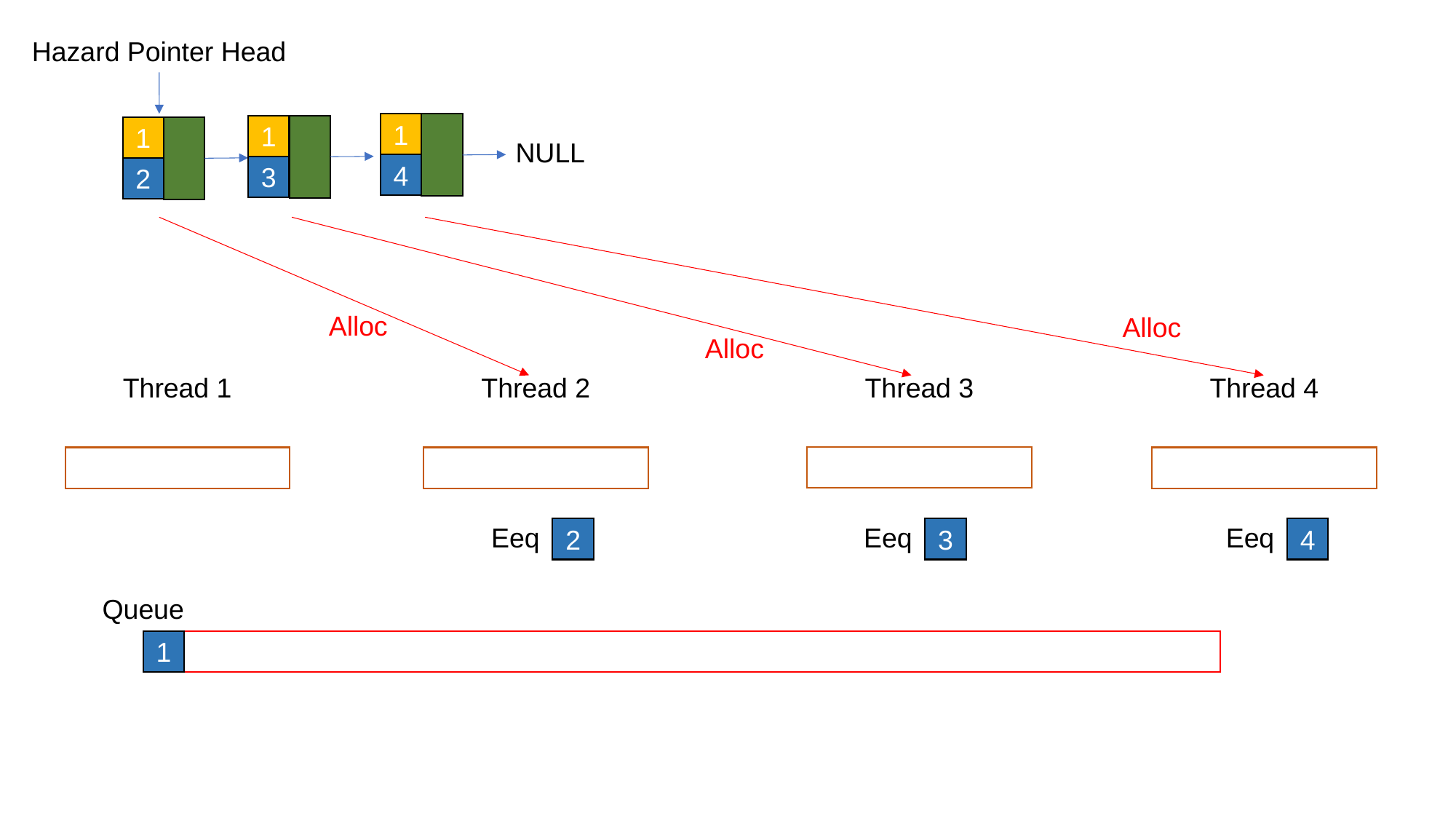

Hazard Pointer Head
1

4
NULL
1

3
NULL
1

2
NULL
Alloc
Alloc
Alloc
Thread 4
Thread 1
Thread 2
Thread 3

Eeq
Eeq
Eeq
2
3
4
Queue

1